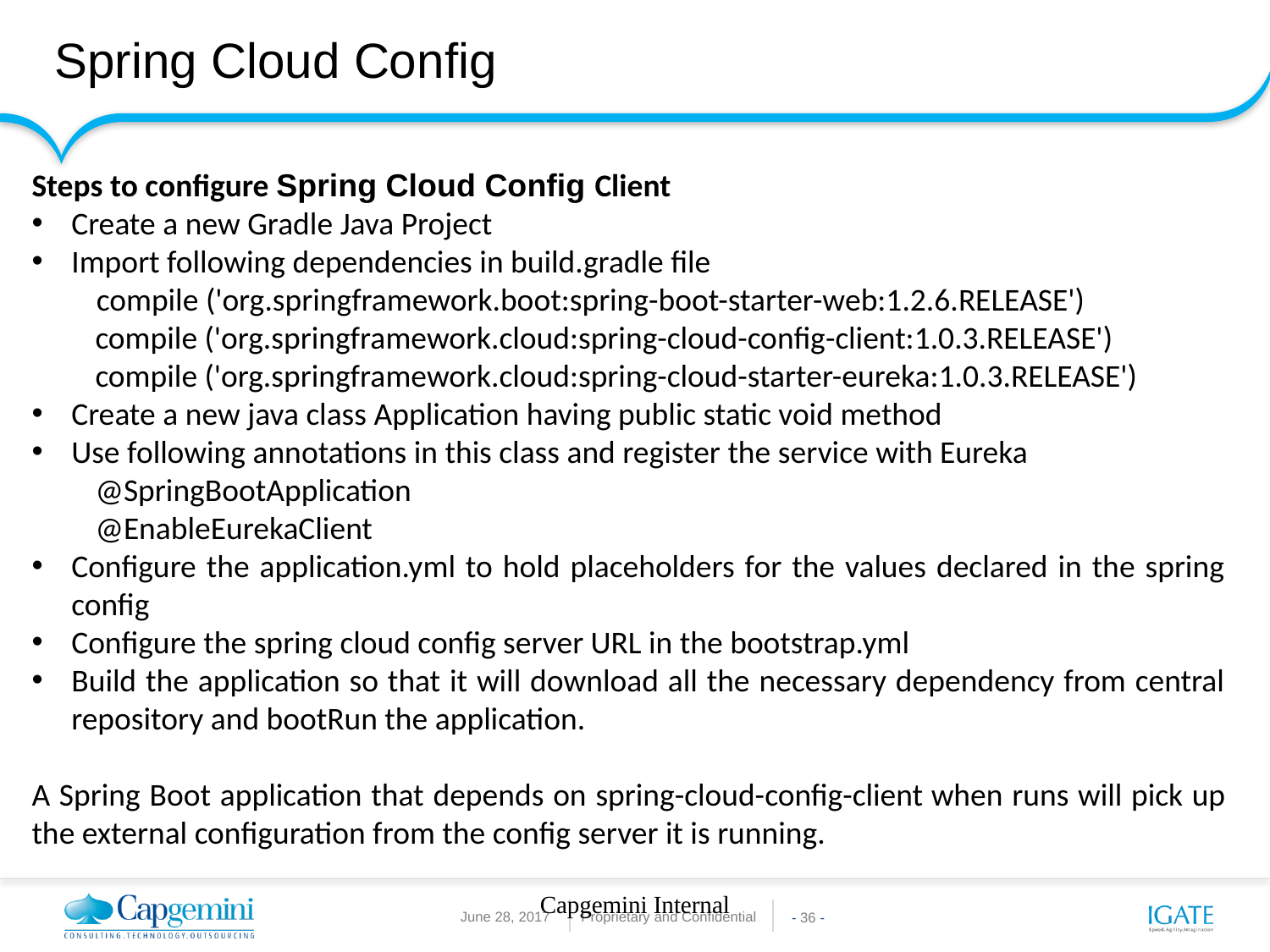

Spring Cloud Config
Steps to configure Spring Cloud Config Client
Create a new Gradle Java Project
Import following dependencies in build.gradle file
         compile ('org.springframework.boot:spring-boot-starter-web:1.2.6.RELEASE')
compile ('org.springframework.cloud:spring-cloud-config-client:1.0.3.RELEASE')
compile ('org.springframework.cloud:spring-cloud-starter-eureka:1.0.3.RELEASE')
Create a new java class Application having public static void method
Use following annotations in this class and register the service with Eureka
@SpringBootApplication
@EnableEurekaClient
Configure the application.yml to hold placeholders for the values declared in the spring config
Configure the spring cloud config server URL in the bootstrap.yml
Build the application so that it will download all the necessary dependency from central repository and bootRun the application.

A Spring Boot application that depends on spring-cloud-config-client when runs will pick up the external configuration from the config server it is running.
Capgemini Internal